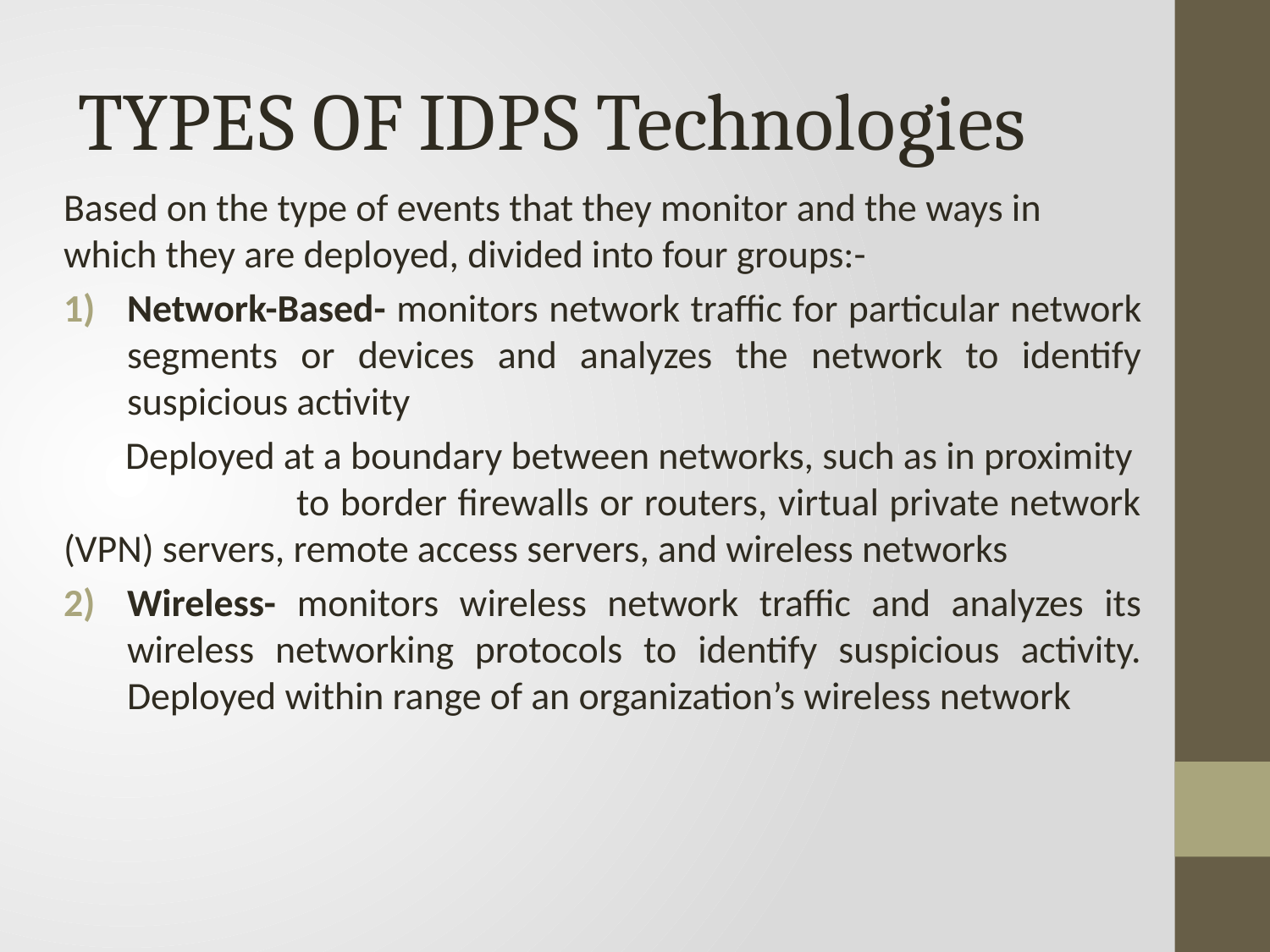

# TYPES OF IDPS Technologies
Based on the type of events that they monitor and the ways in which they are deployed, divided into four groups:-
Network-Based- monitors network traffic for particular network segments or devices and analyzes the network to identify suspicious activity
       Deployed at a boundary between networks, such as in proximity                        to border firewalls or routers, virtual private network (VPN) servers, remote access servers, and wireless networks
Wireless- monitors wireless network traffic and analyzes its wireless networking protocols to identify suspicious activity. Deployed within range of an organization’s wireless network